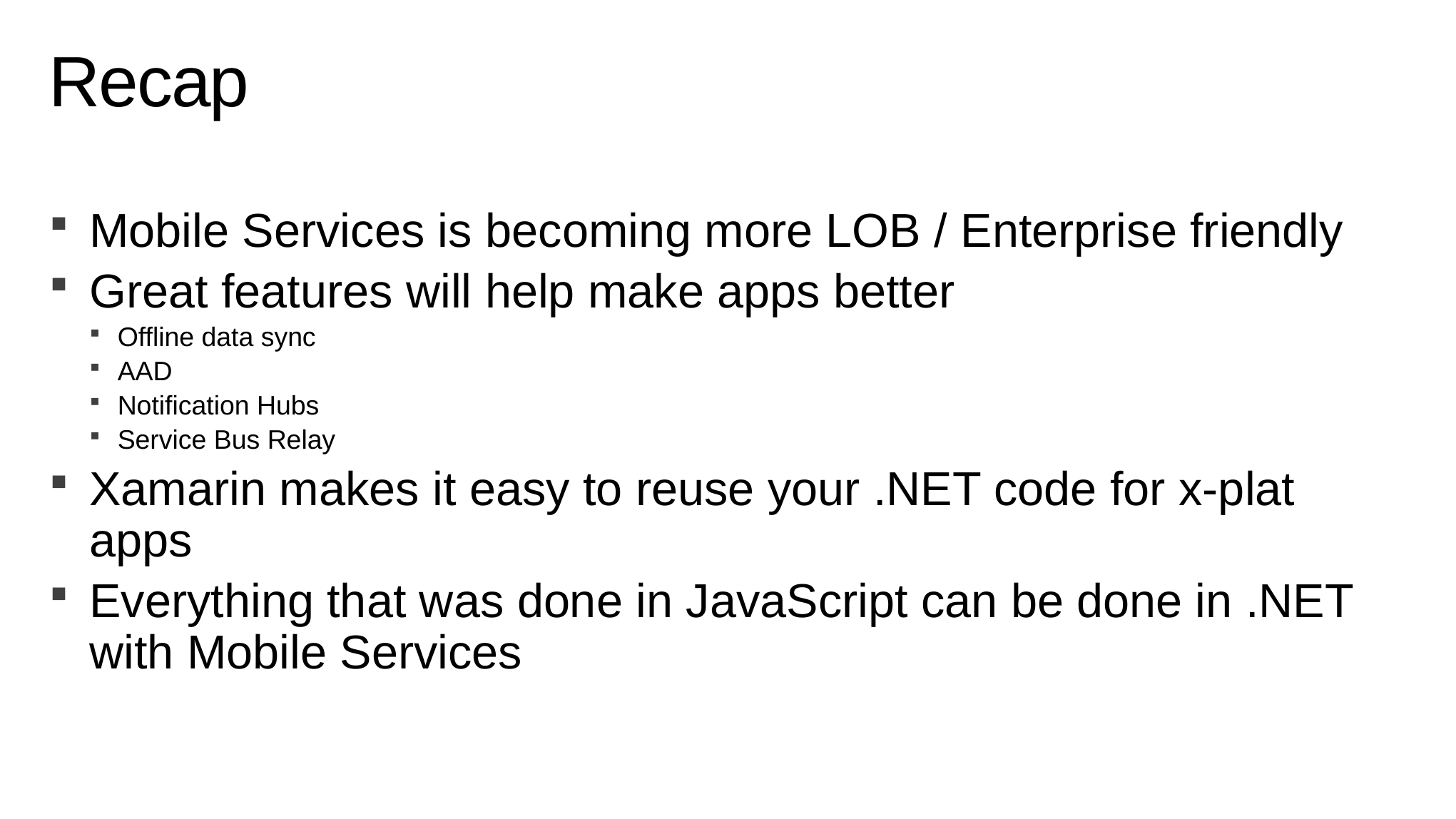

# Recap
Mobile Services is becoming more LOB / Enterprise friendly
Great features will help make apps better
Offline data sync
AAD
Notification Hubs
Service Bus Relay
Xamarin makes it easy to reuse your .NET code for x-plat apps
Everything that was done in JavaScript can be done in .NET with Mobile Services